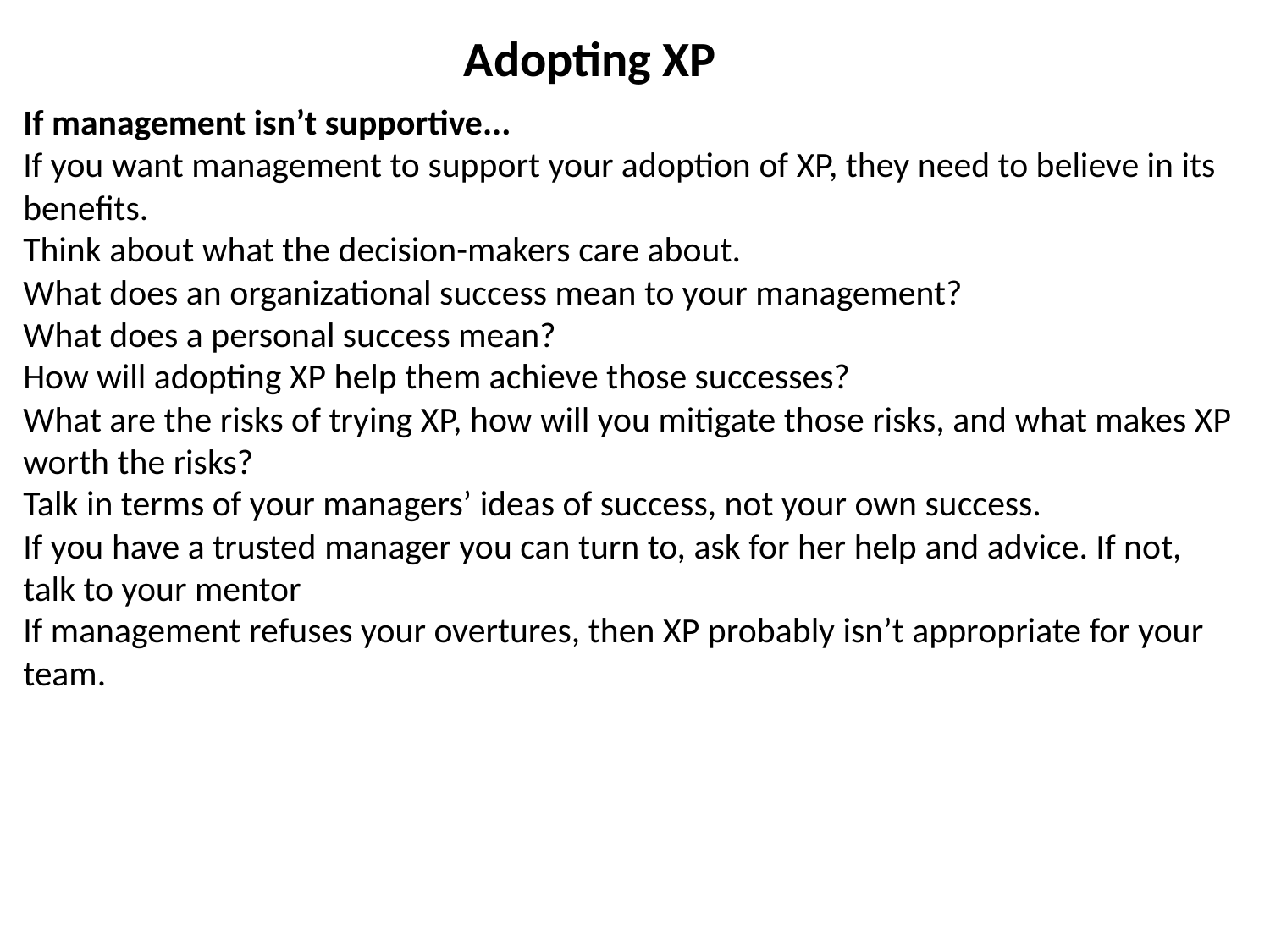

Adopting XP
If management isn’t supportive...
If you want management to support your adoption of XP, they need to believe in its benefits.
Think about what the decision-makers care about.
What does an organizational success mean to your management?
What does a personal success mean?
How will adopting XP help them achieve those successes?
What are the risks of trying XP, how will you mitigate those risks, and what makes XP worth the risks?
Talk in terms of your managers’ ideas of success, not your own success.
If you have a trusted manager you can turn to, ask for her help and advice. If not, talk to your mentor
If management refuses your overtures, then XP probably isn’t appropriate for your team.